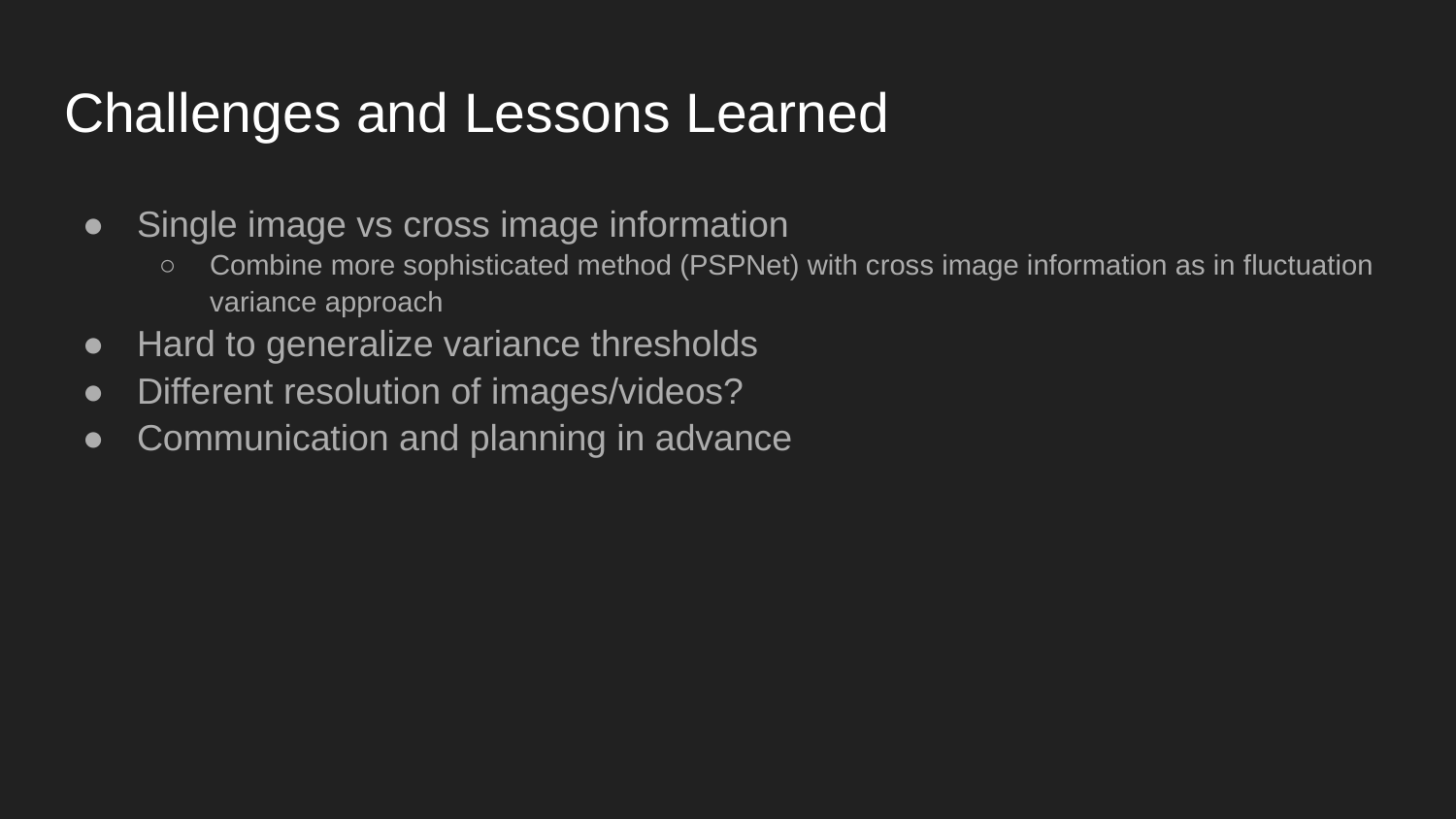

# Challenges and Lessons Learned
Single image vs cross image information
Combine more sophisticated method (PSPNet) with cross image information as in fluctuation variance approach
Hard to generalize variance thresholds
Different resolution of images/videos?
Communication and planning in advance